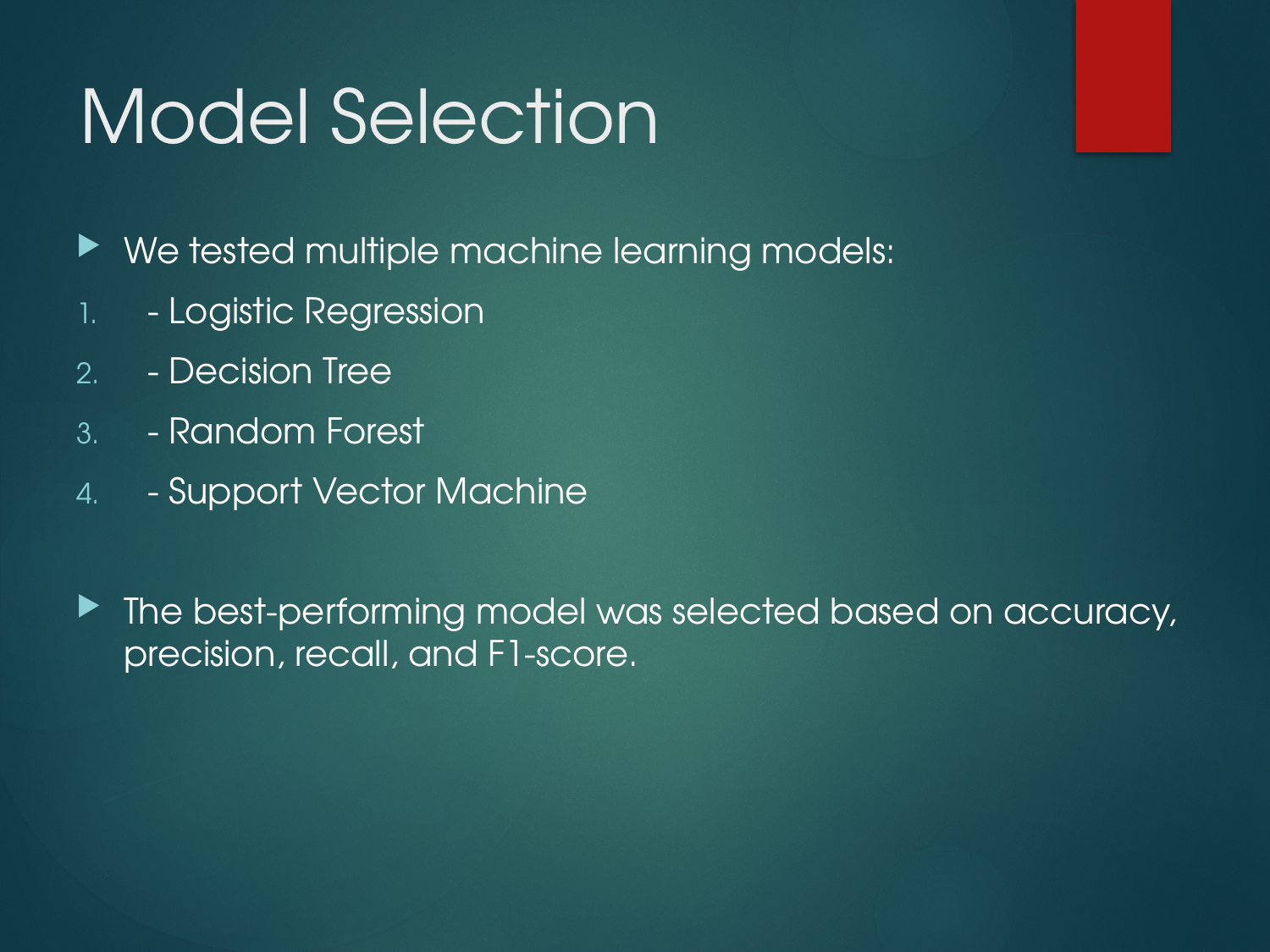

# Model Selection
We tested multiple machine learning models:
- Logistic Regression
- Decision Tree
- Random Forest
- Support Vector Machine

The best-performing model was selected based on accuracy, precision, recall, and F1-score.